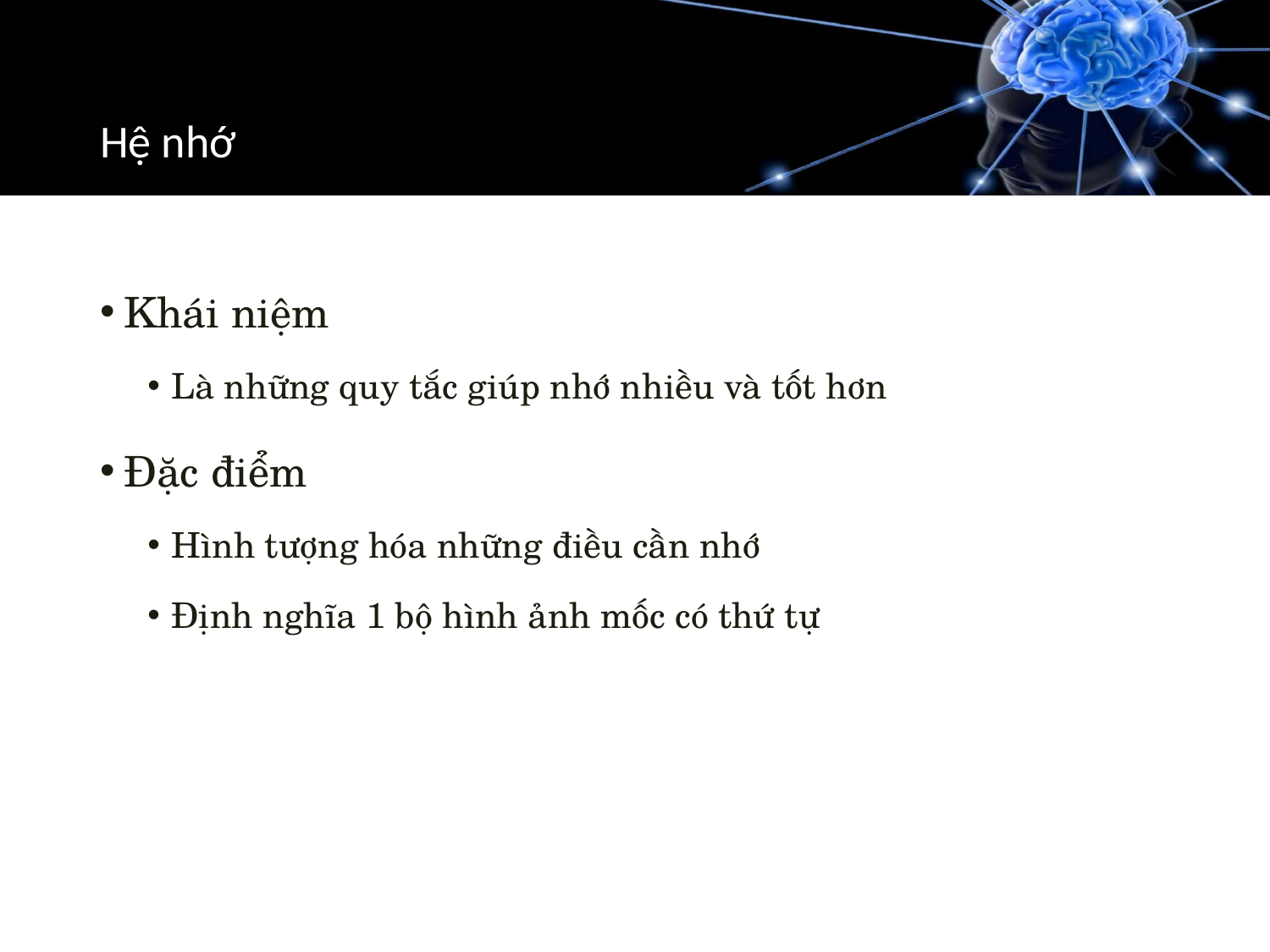

# Hệ nhớ
Khái niệm
Là những quy tắc giúp nhớ nhiều và tốt hơn
Đặc điểm
Hình tượng hóa những điều cần nhớ
Định nghĩa 1 bộ hình ảnh mốc có thứ tự